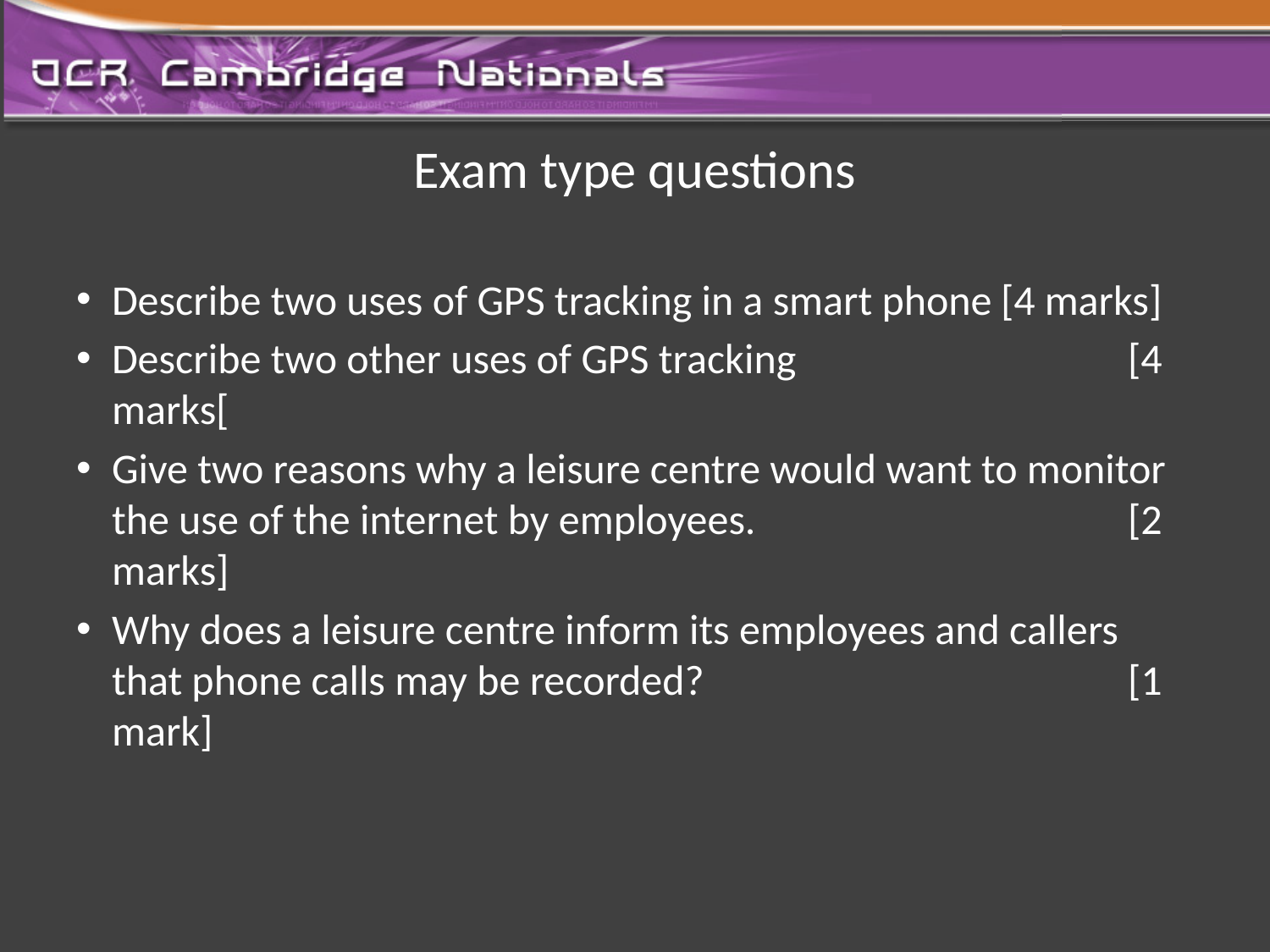

# Exam type questions
Describe two uses of GPS tracking in a smart phone	[4 marks]
Describe two other uses of GPS tracking			[4 marks[
Give two reasons why a leisure centre would want to monitor the use of the internet by employees.			[2 marks]
Why does a leisure centre inform its employees and callers that phone calls may be recorded?				[1 mark]